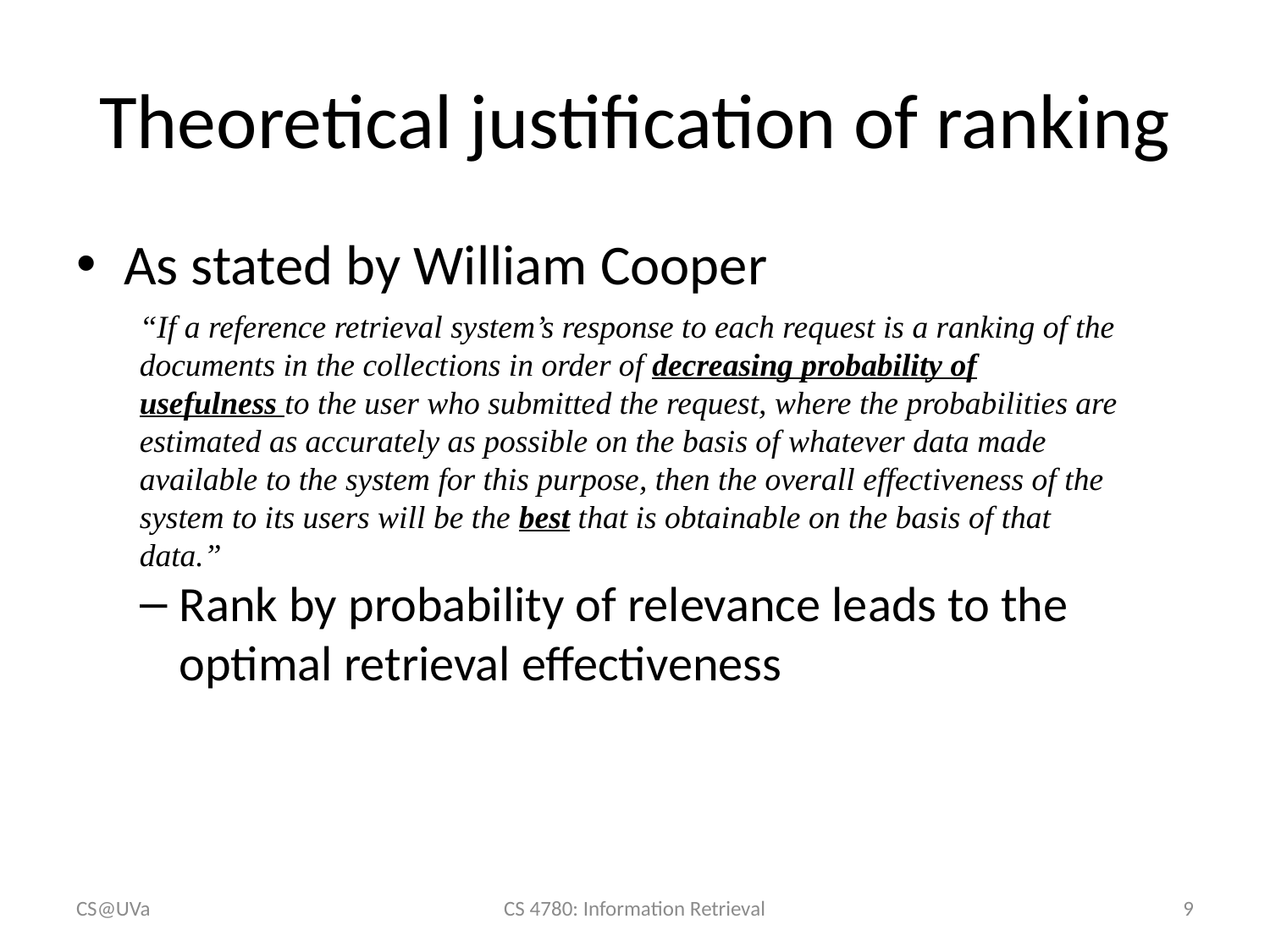

# Theoretical justification of ranking
As stated by William Cooper

Rank by probability of relevance leads to the optimal retrieval effectiveness

“If a reference retrieval system’s response to each request is a ranking of the documents in the collections in order of decreasing probability of usefulness to the user who submitted the request, where the probabilities are estimated as accurately as possible on the basis of whatever data made available to the system for this purpose, then the overall effectiveness of the system to its users will be the best that is obtainable on the basis of that data.”
CS@UVa
CS 4780: Information Retrieval
9